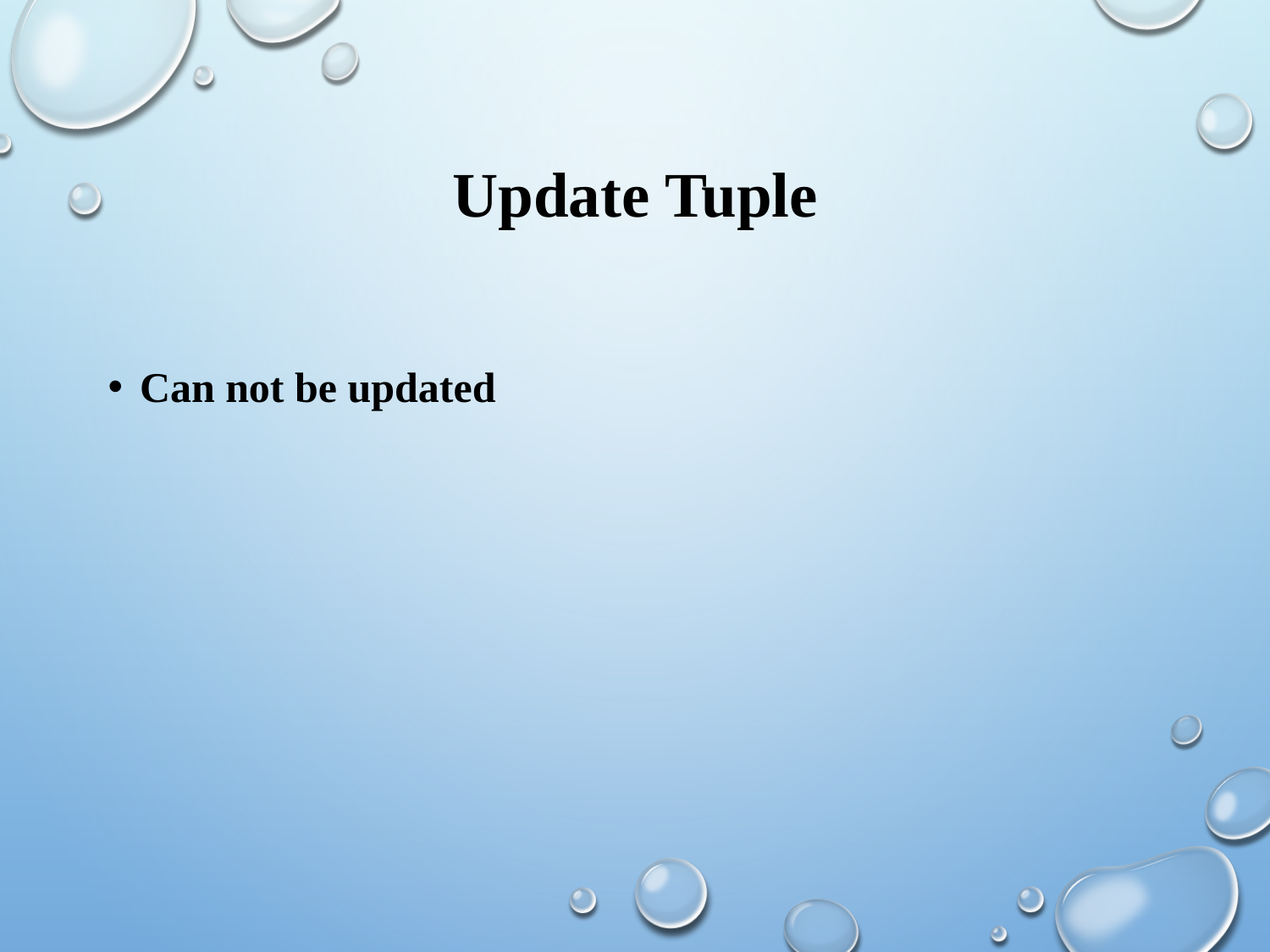

# Update Tuple
Can not be updated